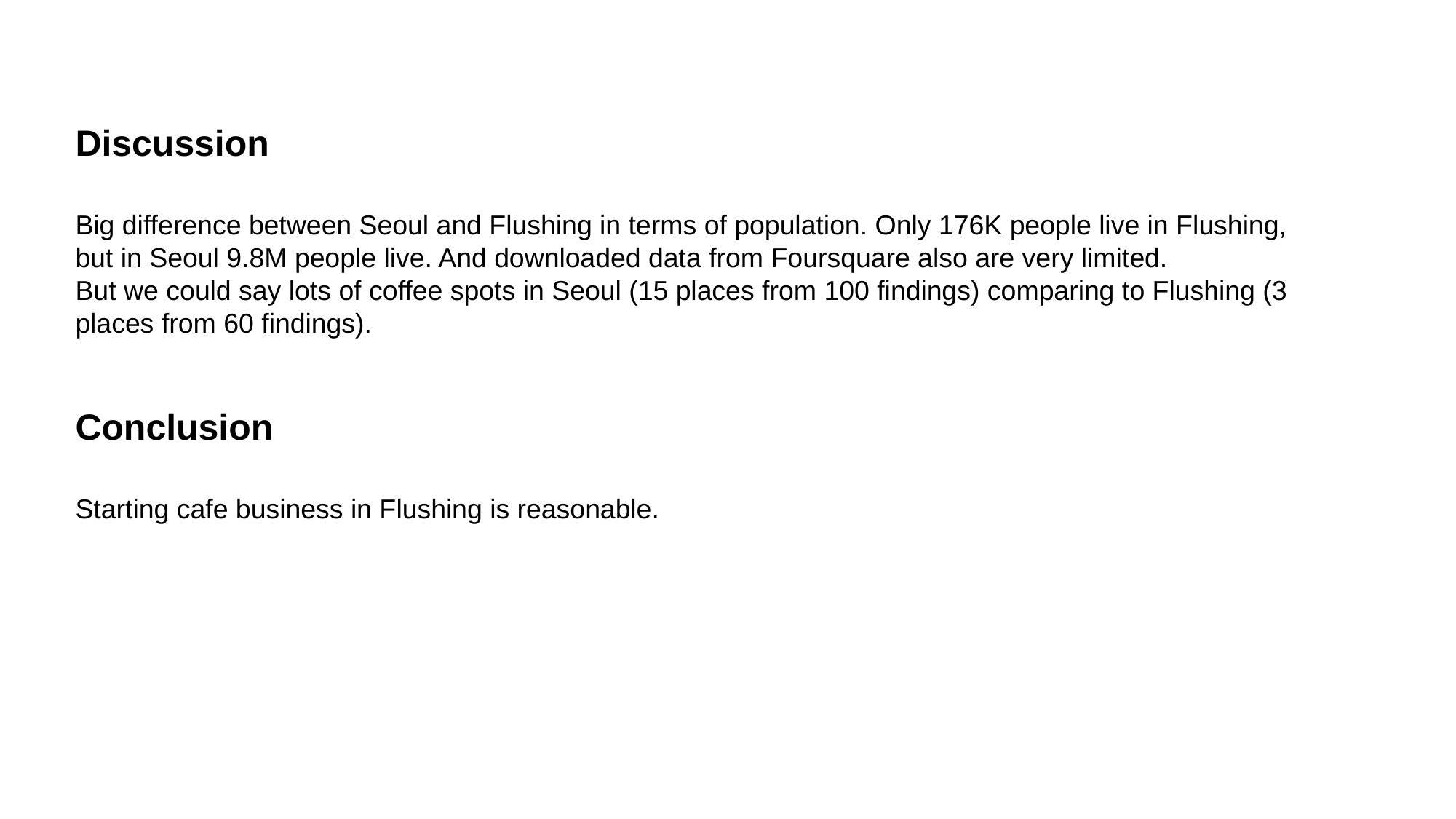

Discussion

Big difference between Seoul and Flushing in terms of population. Only 176K people live in Flushing, but in Seoul 9.8M people live. And downloaded data from Foursquare also are very limited.
But we could say lots of coffee spots in Seoul (15 places from 100 findings) comparing to Flushing (3 places from 60 findings).

Conclusion

Starting cafe business in Flushing is reasonable.